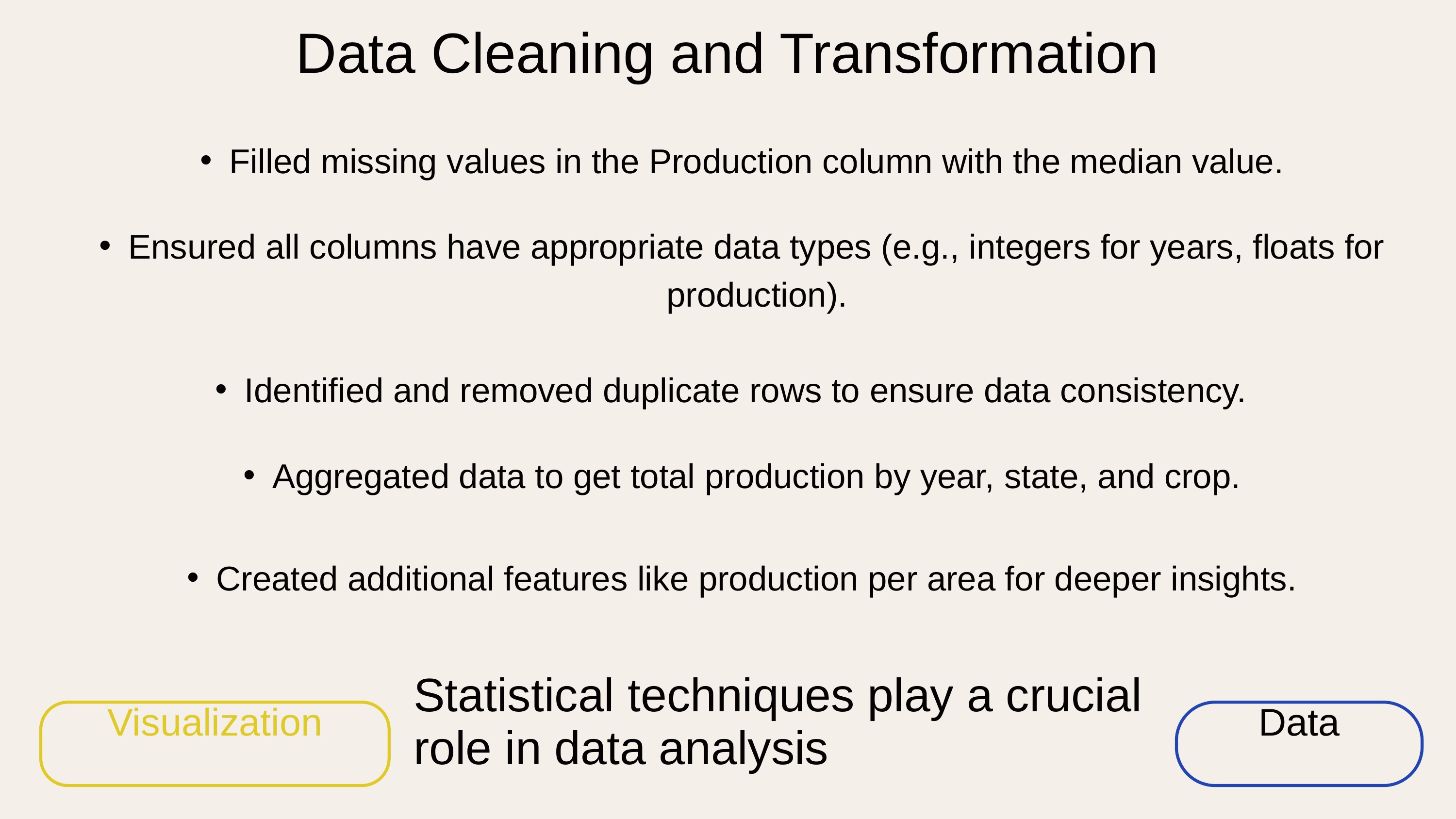

Data Cleaning and Transformation
Filled missing values in the Production column with the median value.
Ensured all columns have appropriate data types (e.g., integers for years, floats for production).
Identified and removed duplicate rows to ensure data consistency.
Aggregated data to get total production by year, state, and crop.
Created additional features like production per area for deeper insights.
Statistical techniques play a crucial role in data analysis

Visualization

Data